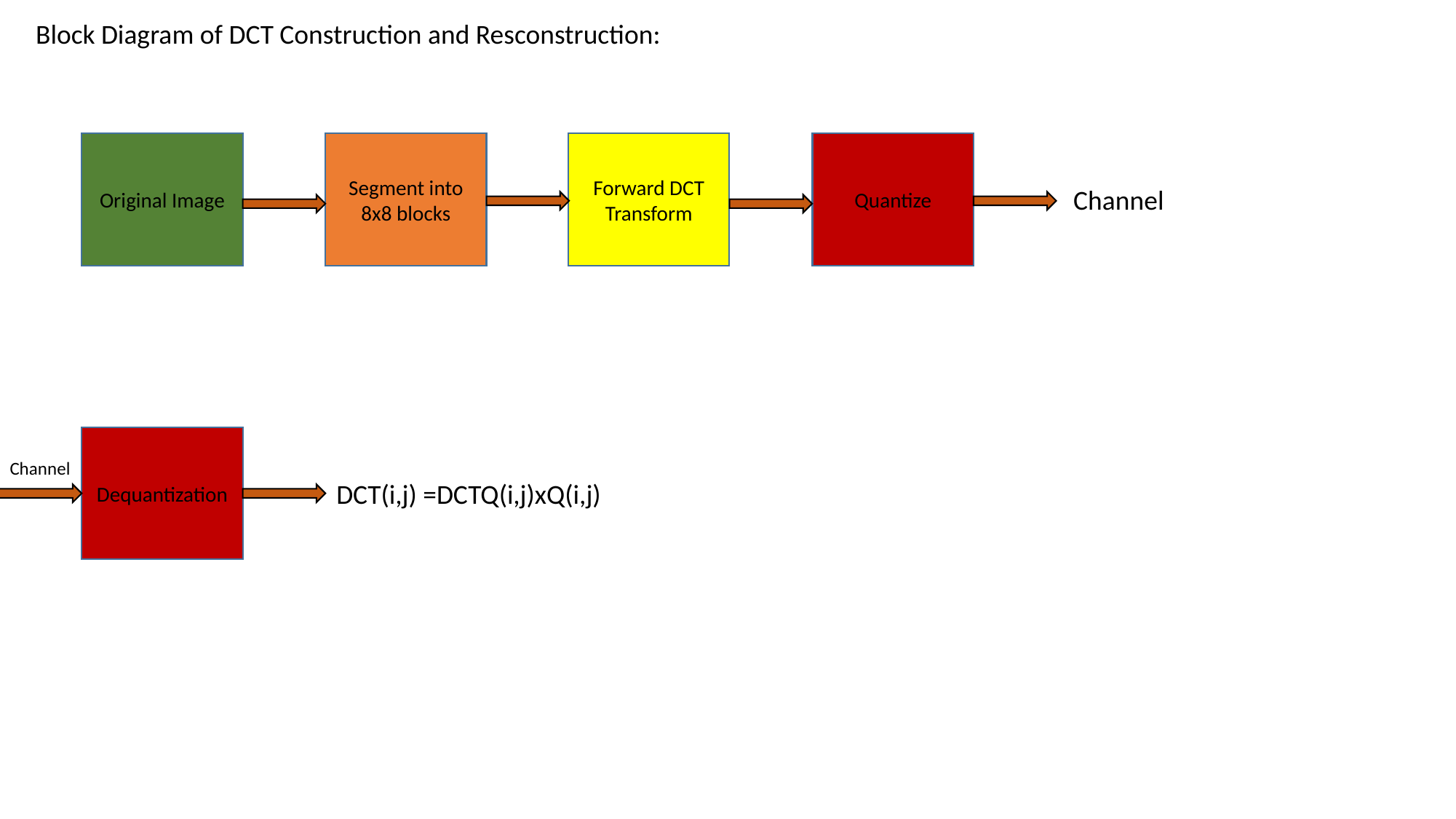

Block Diagram of DCT Construction and Resconstruction:
Original Image
Segment into 8x8 blocks
Forward DCT Transform
Quantize
Channel

Dequantization
Channel
DCT(i,j) =DCTQ(i,j)xQ(i,j)